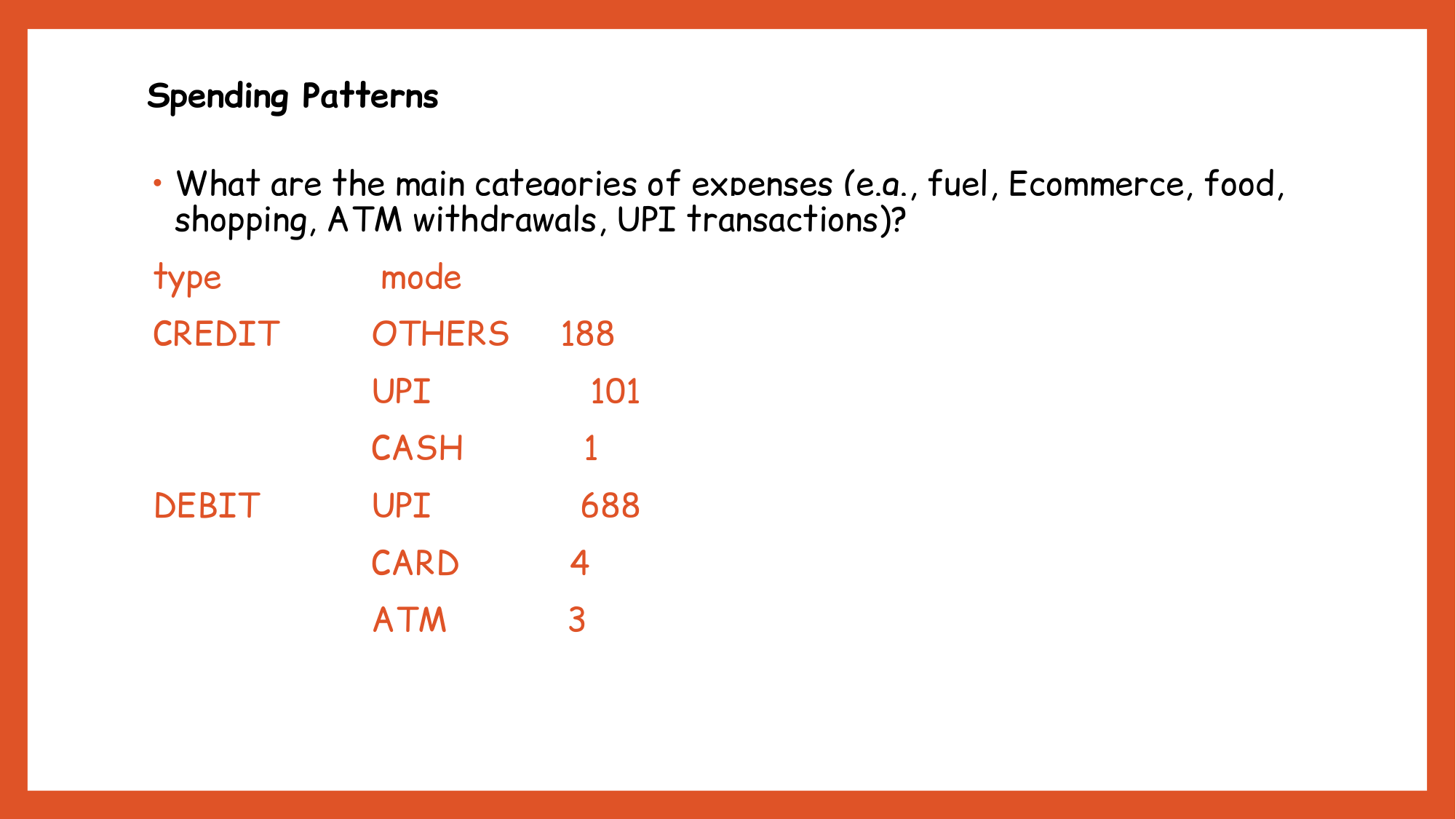

# Spending Patterns
What are the main categories of expenses (e.g., fuel, Ecommerce, food, shopping, ATM withdrawals, UPI transactions)?
type   		 mode
CREDIT  	OTHERS     188
        		UPI                101
      		CASH            1
DEBIT   	UPI               688
        		CARD           4
        		ATM            3